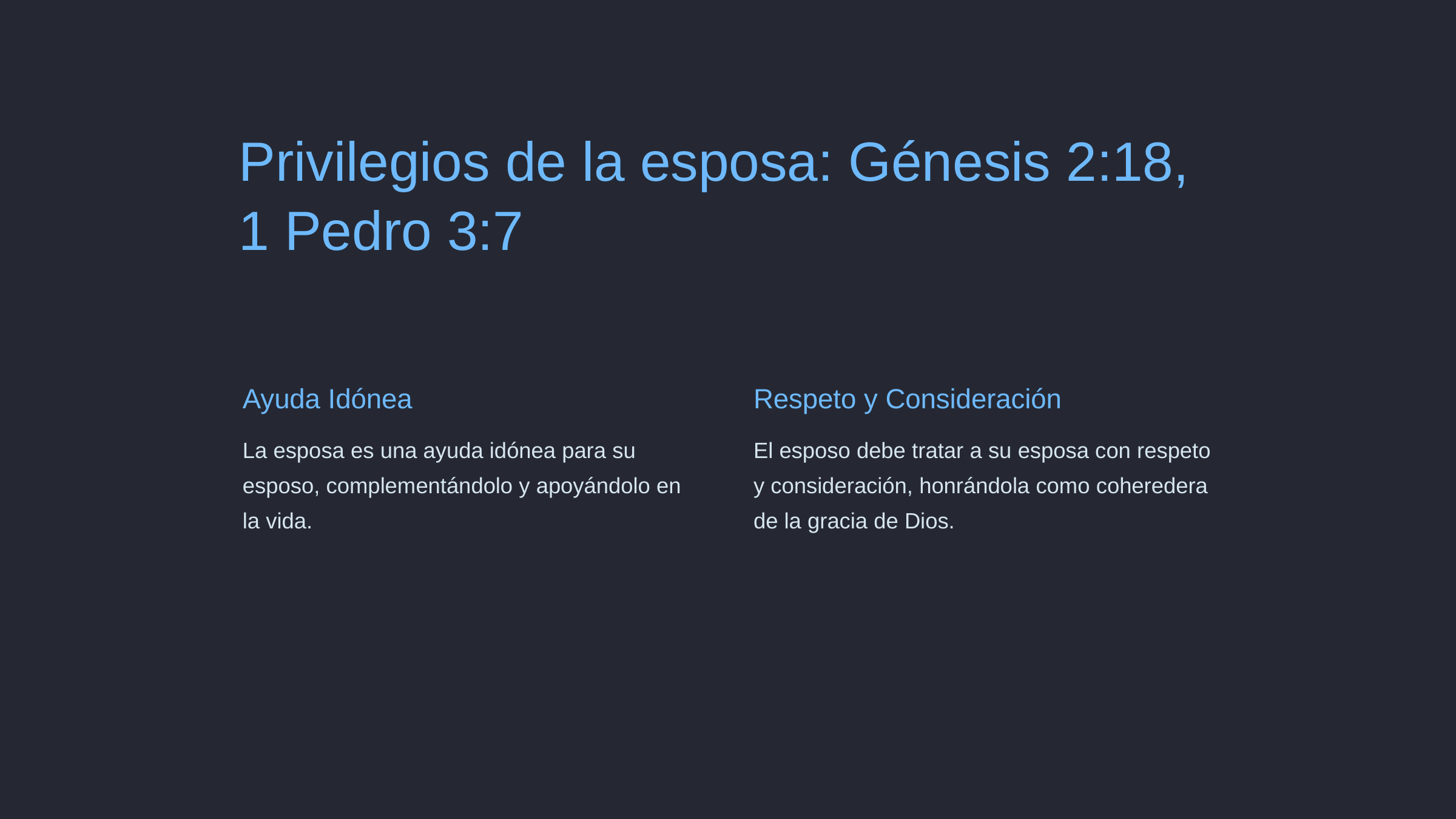

Privilegios de la esposa: Génesis 2:18, 1 Pedro 3:7
Ayuda Idónea
Respeto y Consideración
La esposa es una ayuda idónea para su esposo, complementándolo y apoyándolo en la vida.
El esposo debe tratar a su esposa con respeto y consideración, honrándola como coheredera de la gracia de Dios.